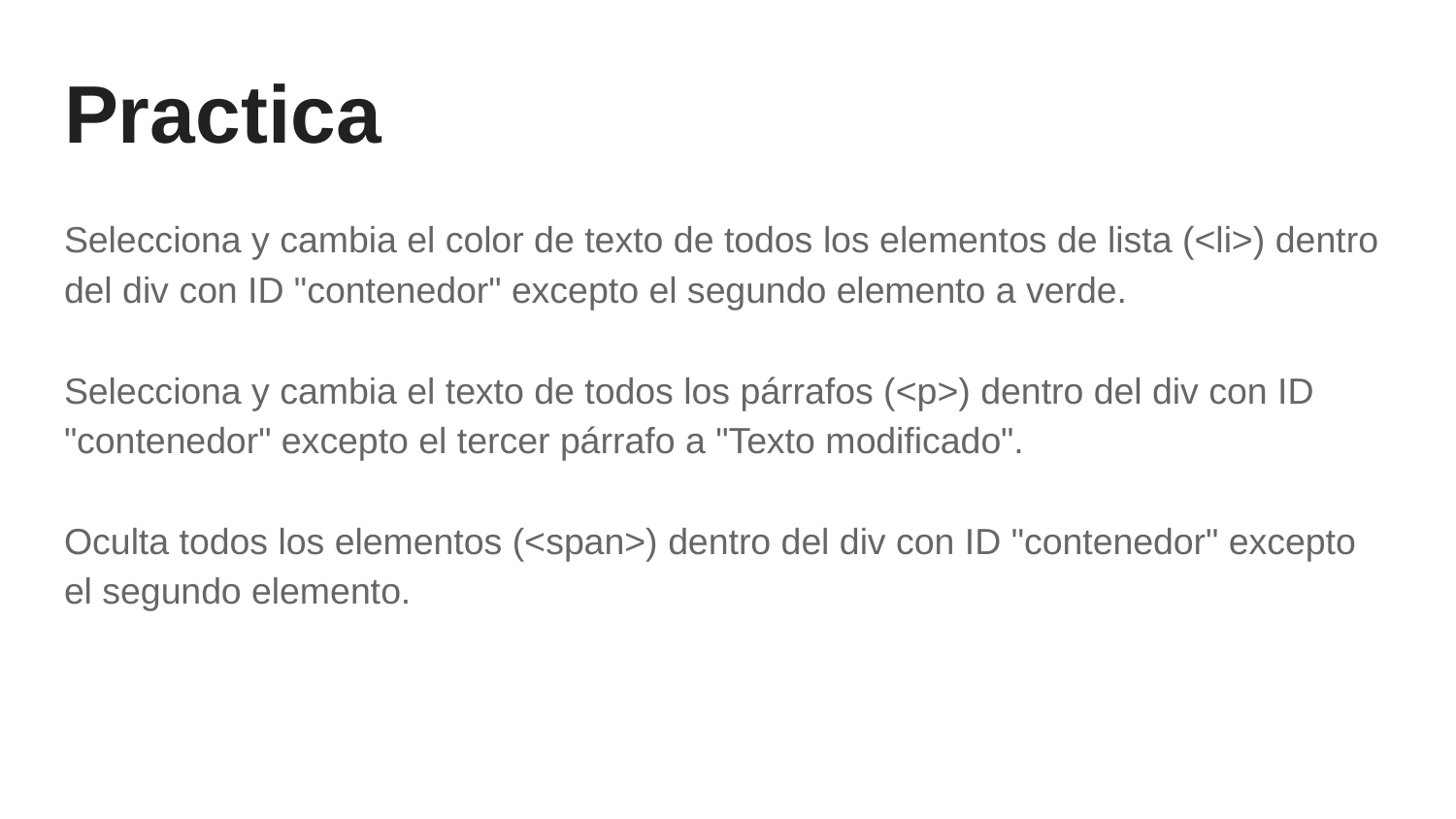

# Practica
Selecciona y cambia el color de texto de todos los elementos de lista (<li>) dentro del div con ID "contenedor" excepto el segundo elemento a verde.

Selecciona y cambia el texto de todos los párrafos (<p>) dentro del div con ID "contenedor" excepto el tercer párrafo a "Texto modificado".

Oculta todos los elementos (<span>) dentro del div con ID "contenedor" excepto el segundo elemento.